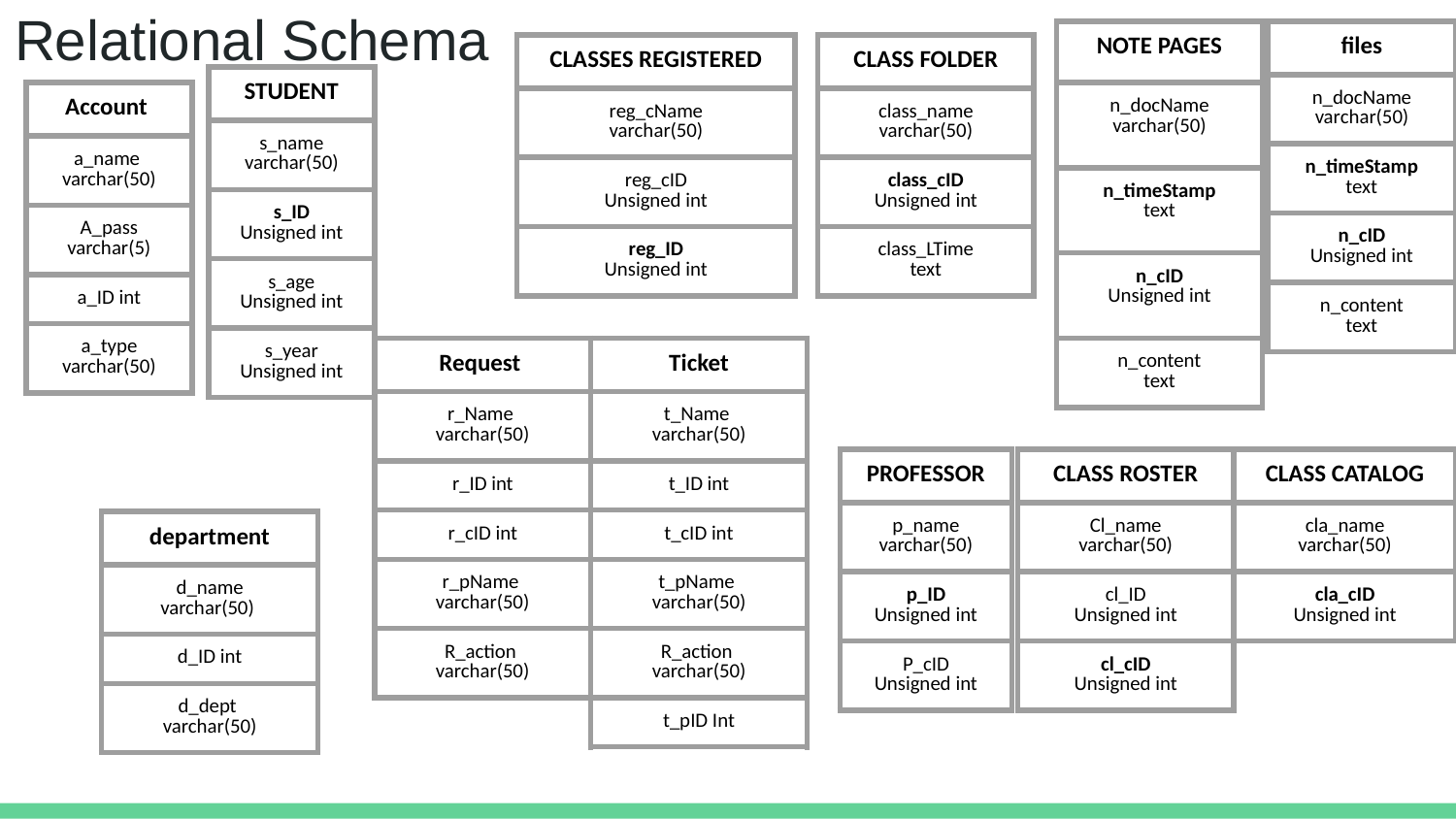

# Relational Schema
| NOTE PAGES |
| --- |
| n\_docName varchar(50) |
| n\_timeStamp text |
| n\_cID Unsigned int |
| n\_content text |
| files |
| --- |
| n\_docName varchar(50) |
| n\_timeStamp text |
| n\_cID Unsigned int |
| n\_content text |
| CLASSES REGISTERED |
| --- |
| reg\_cName varchar(50) |
| reg\_cID Unsigned int |
| reg\_ID Unsigned int |
| CLASS FOLDER |
| --- |
| class\_name varchar(50) |
| class\_cID Unsigned int |
| class\_LTime text |
| STUDENT |
| --- |
| s\_name varchar(50) |
| s\_ID Unsigned int |
| s\_age Unsigned int |
| s\_year Unsigned int |
| Account |
| --- |
| a\_name varchar(50) |
| A\_pass varchar(5) |
| a\_ID int |
| a\_type varchar(50) |
| Ticket |
| --- |
| t\_Name varchar(50) |
| t\_ID int |
| t\_cID int |
| t\_pName varchar(50) |
| R\_action varchar(50) |
| t\_pID Int |
| Request |
| --- |
| r\_Name varchar(50) |
| r\_ID int |
| r\_cID int |
| r\_pName varchar(50) |
| R\_action varchar(50) |
| CLASS CATALOG |
| --- |
| cla\_name varchar(50) |
| cla\_cID Unsigned int |
| PROFESSOR |
| --- |
| p\_name varchar(50) |
| p\_ID Unsigned int |
| P\_cID Unsigned int |
| CLASS ROSTER |
| --- |
| Cl\_name varchar(50) |
| cl\_ID Unsigned int |
| cl\_cID Unsigned int |
| department |
| --- |
| d\_name varchar(50) |
| d\_ID int |
| d\_dept varchar(50) |